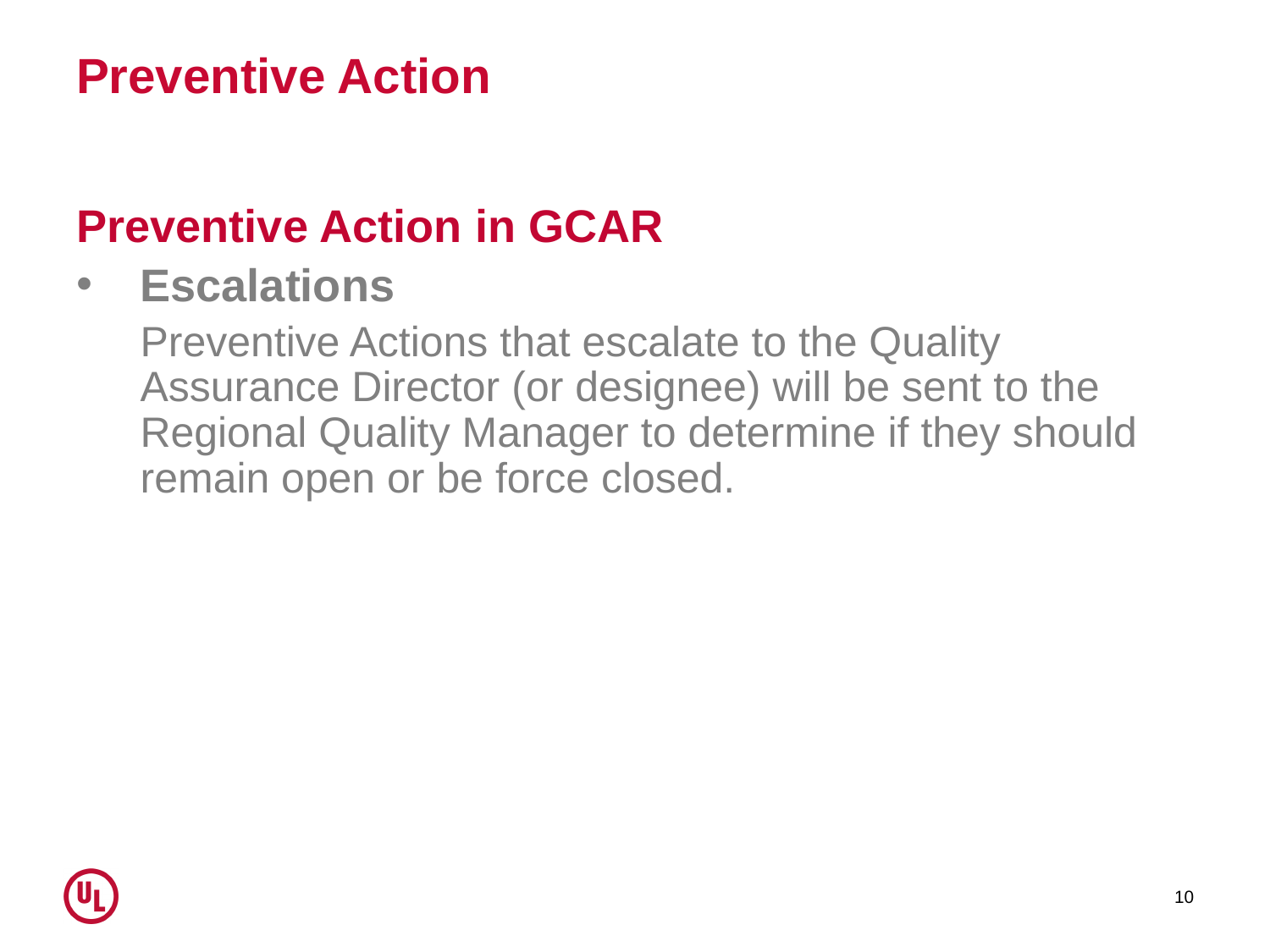

# Preventive Action
Preventive Action in GCAR
Escalations
Preventive Actions that escalate to the Quality Assurance Director (or designee) will be sent to the Regional Quality Manager to determine if they should remain open or be force closed.

10